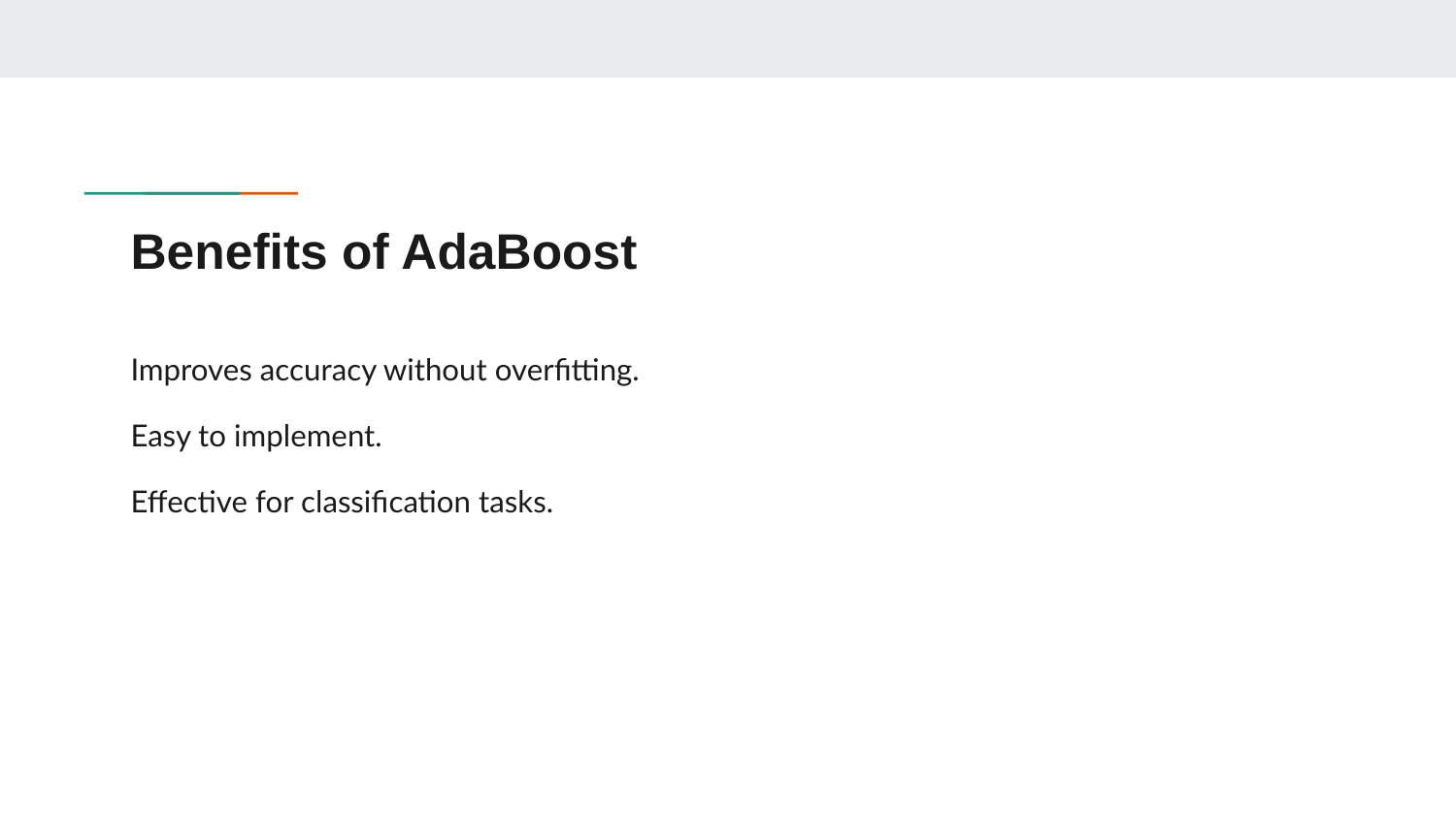

# Benefits of AdaBoost
Improves accuracy without overfitting.
Easy to implement.
Effective for classification tasks.